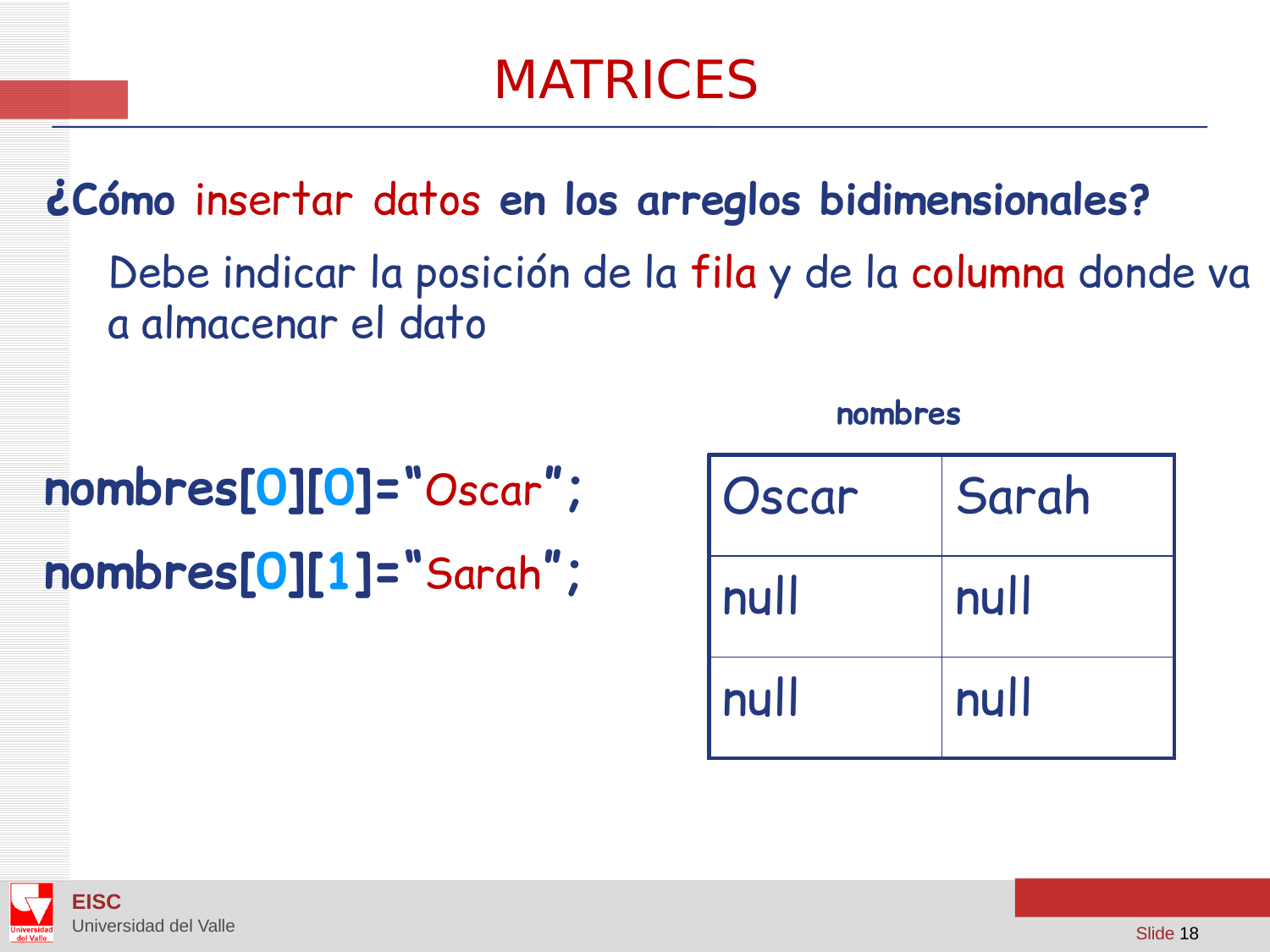

Matrices

¿Cómo insertar datos en los arreglos bidimensionales?
	Debe indicar la posición de la fila y de la columna donde va a almacenar el dato

nombres[0][0]=“Oscar”;
nombres[0][1]=“Sarah”;

nombres
| Oscar | Sarah |
| --- | --- |
| null | null |
| null | null |